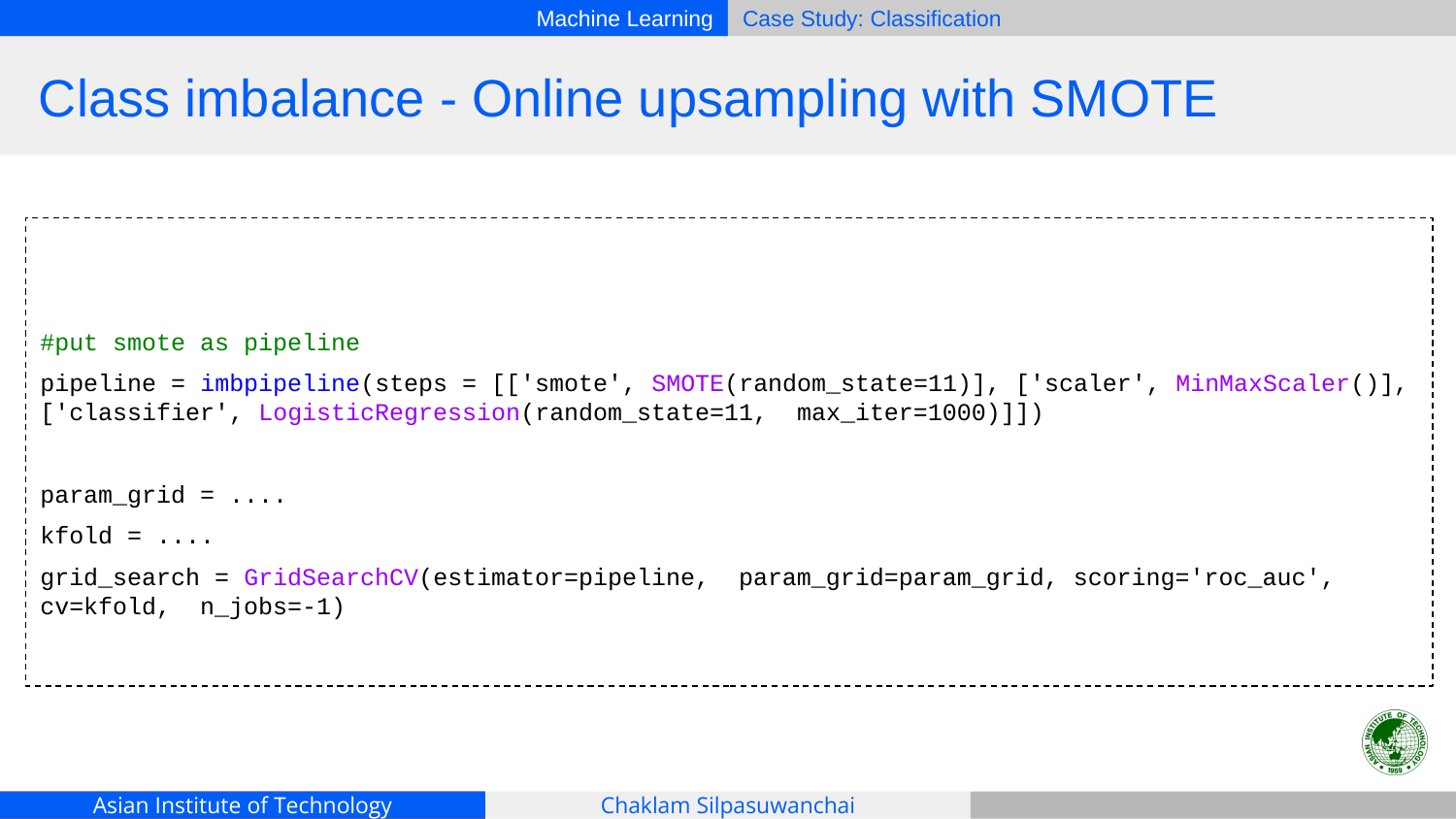

# Class imbalance - Online upsampling with SMOTE

#put smote as pipeline
pipeline = imbpipeline(steps = [['smote', SMOTE(random_state=11)], ['scaler', MinMaxScaler()], ['classifier', LogisticRegression(random_state=11,  max_iter=1000)]])

param_grid = ....
kfold = ....
grid_search = GridSearchCV(estimator=pipeline,  param_grid=param_grid, scoring='roc_auc', cv=kfold,  n_jobs=-1)